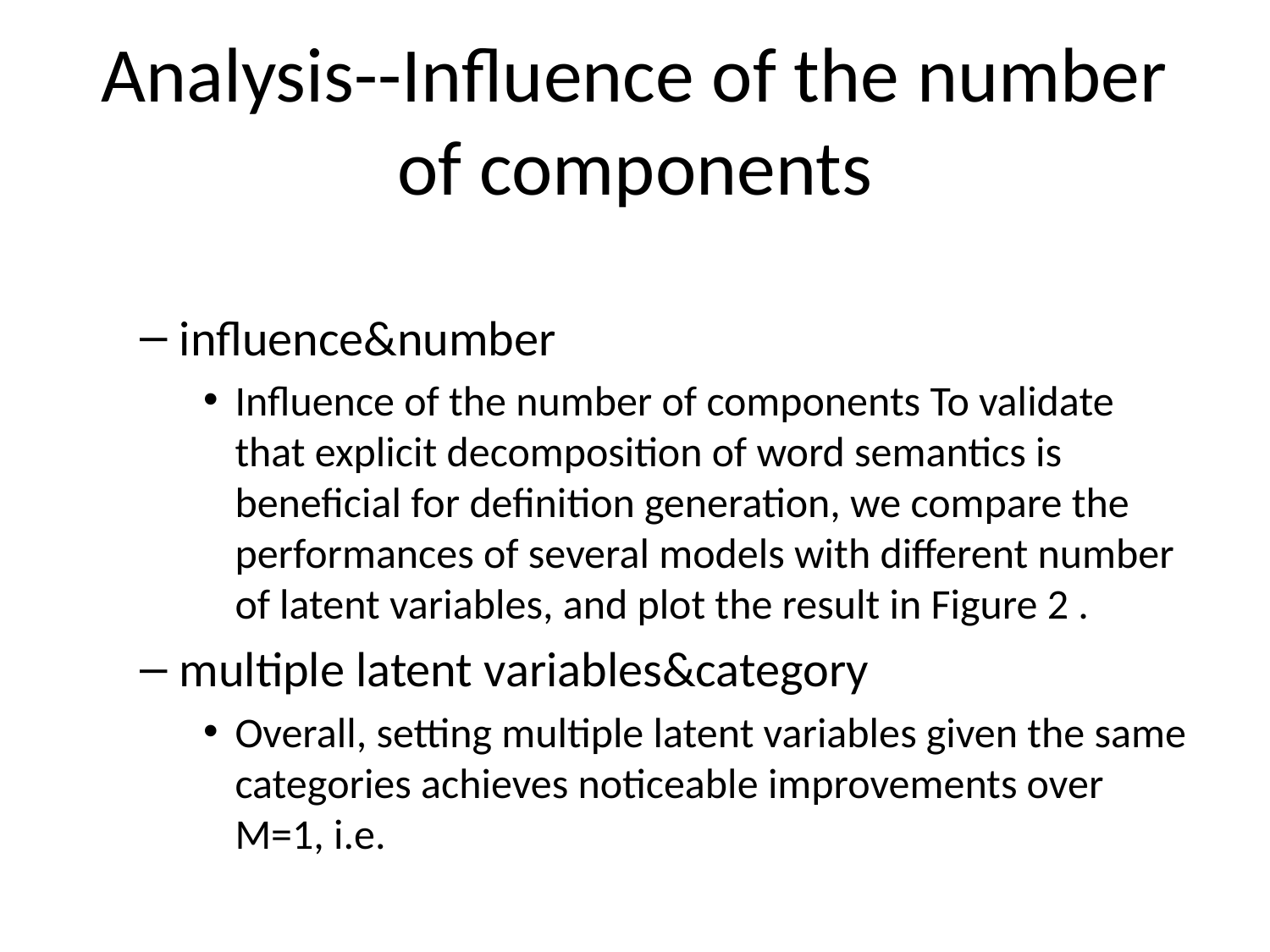

# Analysis--Influence of the number of components

influence&number
Influence of the number of components To validate that explicit decomposition of word semantics is beneficial for definition generation, we compare the performances of several models with different number of latent variables, and plot the result in Figure 2 .
multiple latent variables&category
Overall, setting multiple latent variables given the same categories achieves noticeable improvements over M=1, i.e.